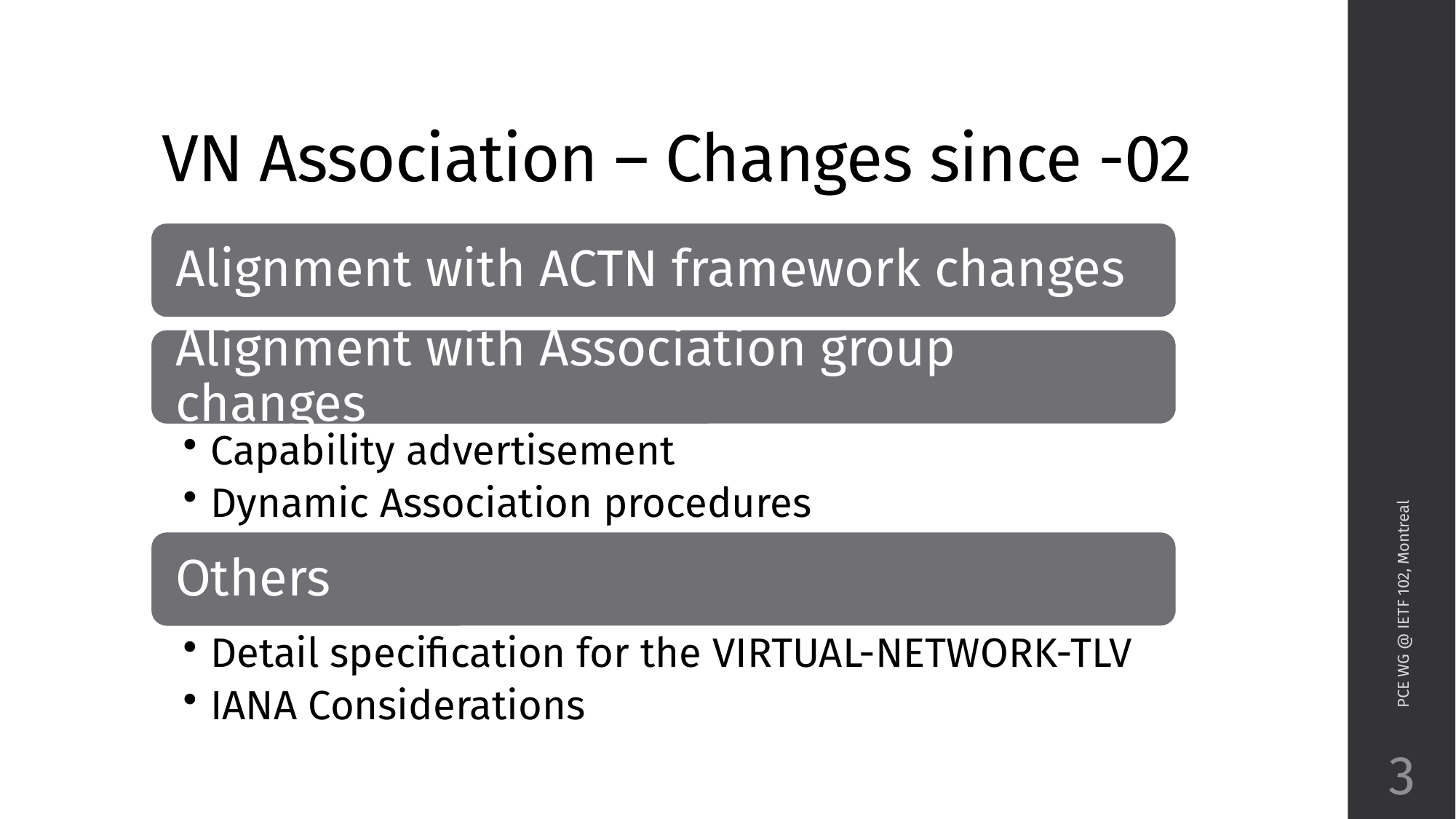

# VN Association – Changes since -02
Alignment with ACTN framework changes
Alignment with Association group changes
Capability advertisement
Dynamic Association procedures
Others
Detail specification for the VIRTUAL-NETWORK-TLV
IANA Considerations
PCE WG @ IETF 102, Montreal
3